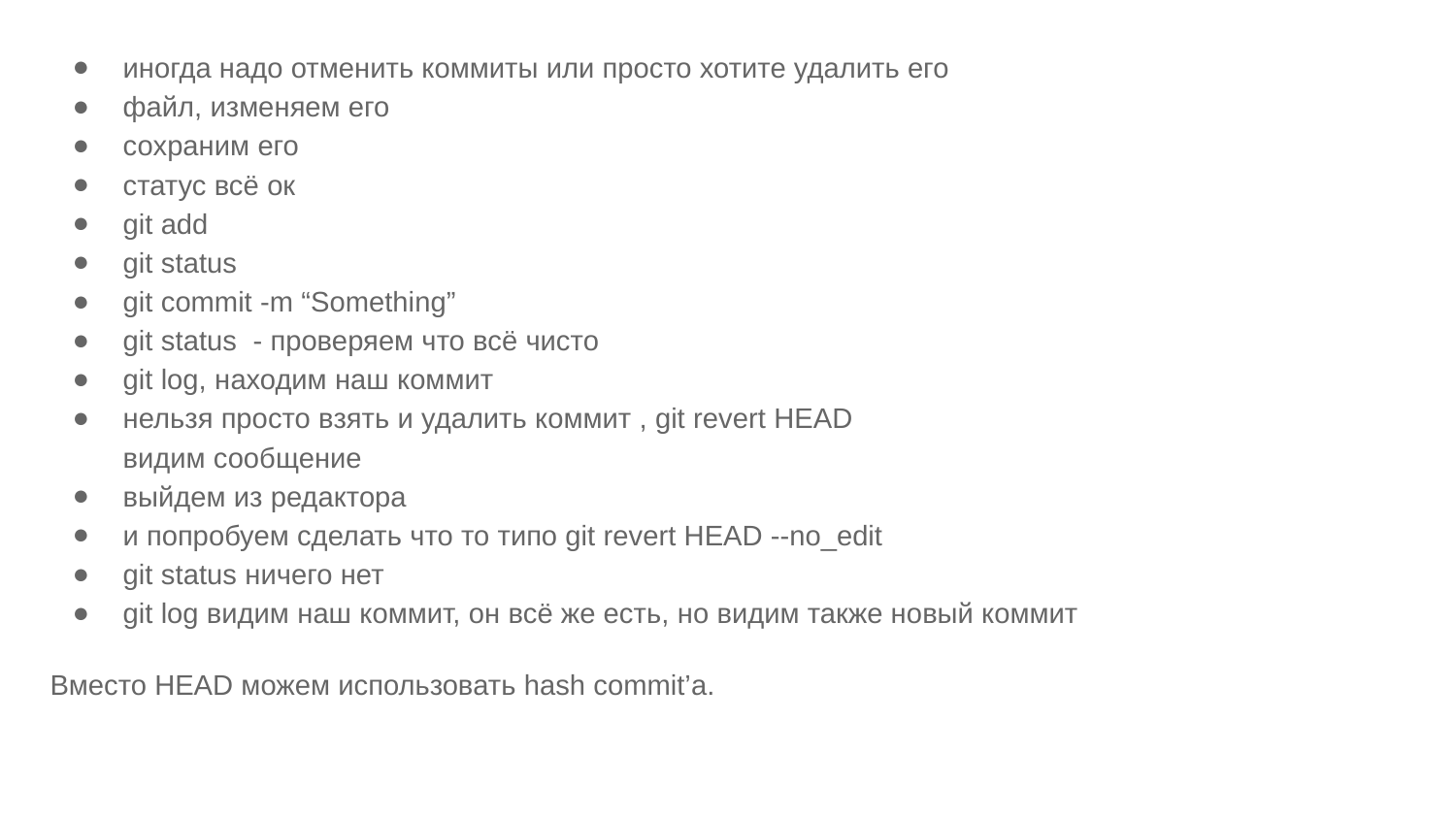

иногда надо отменить коммиты или просто хотите удалить его
файл, изменяем его
сохраним его
статус всё ок
git add
git status
git commit -m “Something”
git status  - проверяем что всё чисто
git log, находим наш коммит
нельзя просто взять и удалить коммит , git revert HEAD
видим сообщение
выйдем из редактора
и попробуем сделать что то типо git revert HEAD --no_edit
git status ничего нет
git log видим наш коммит, он всё же есть, но видим также новый коммит
Вместо HEAD можем использовать hash commit’a.